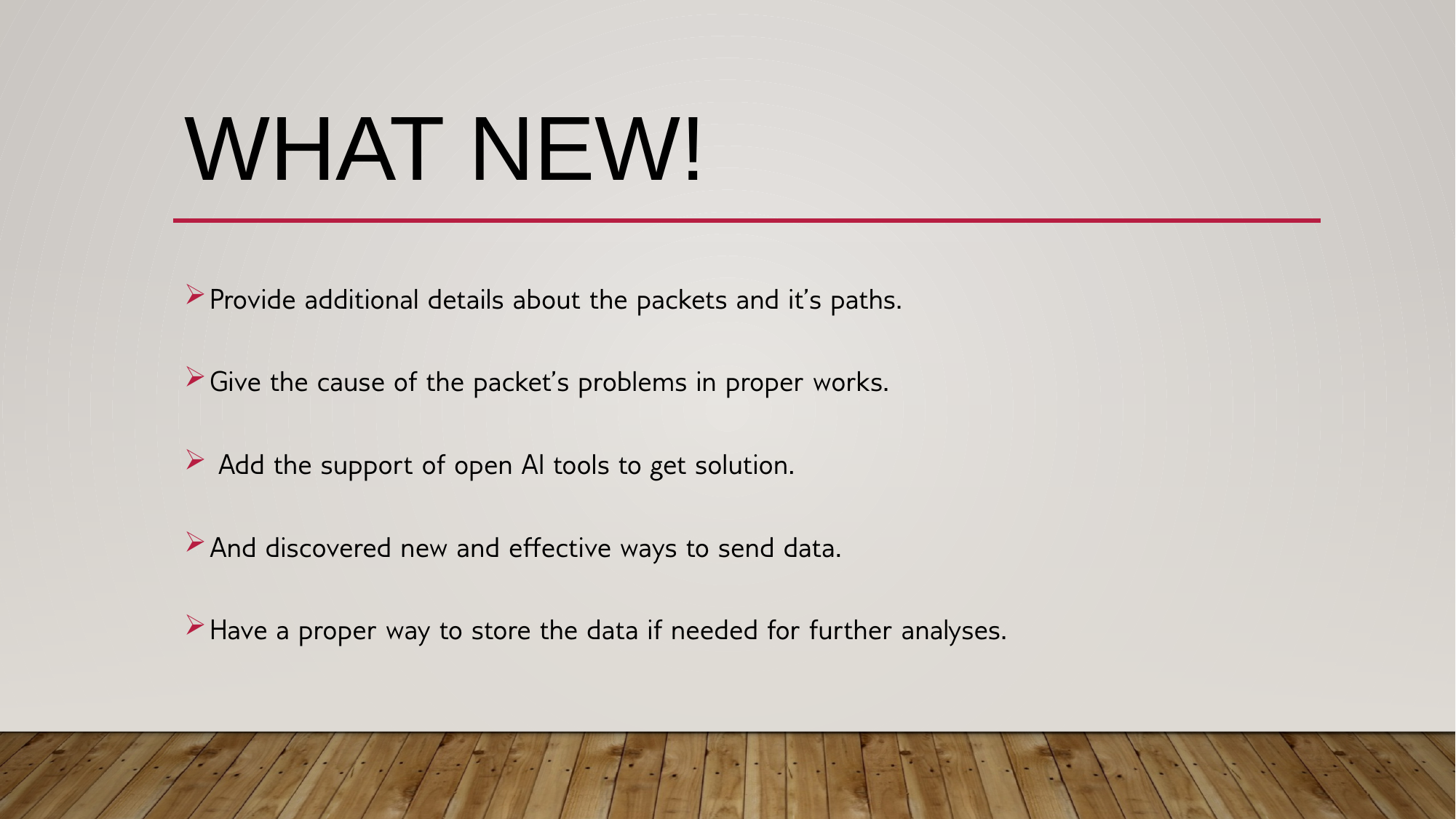

# What new!
Provide additional details about the packets and it’s paths.
Give the cause of the packet’s problems in proper works.
 Add the support of open AI tools to get solution.
And discovered new and effective ways to send data.
Have a proper way to store the data if needed for further analyses.